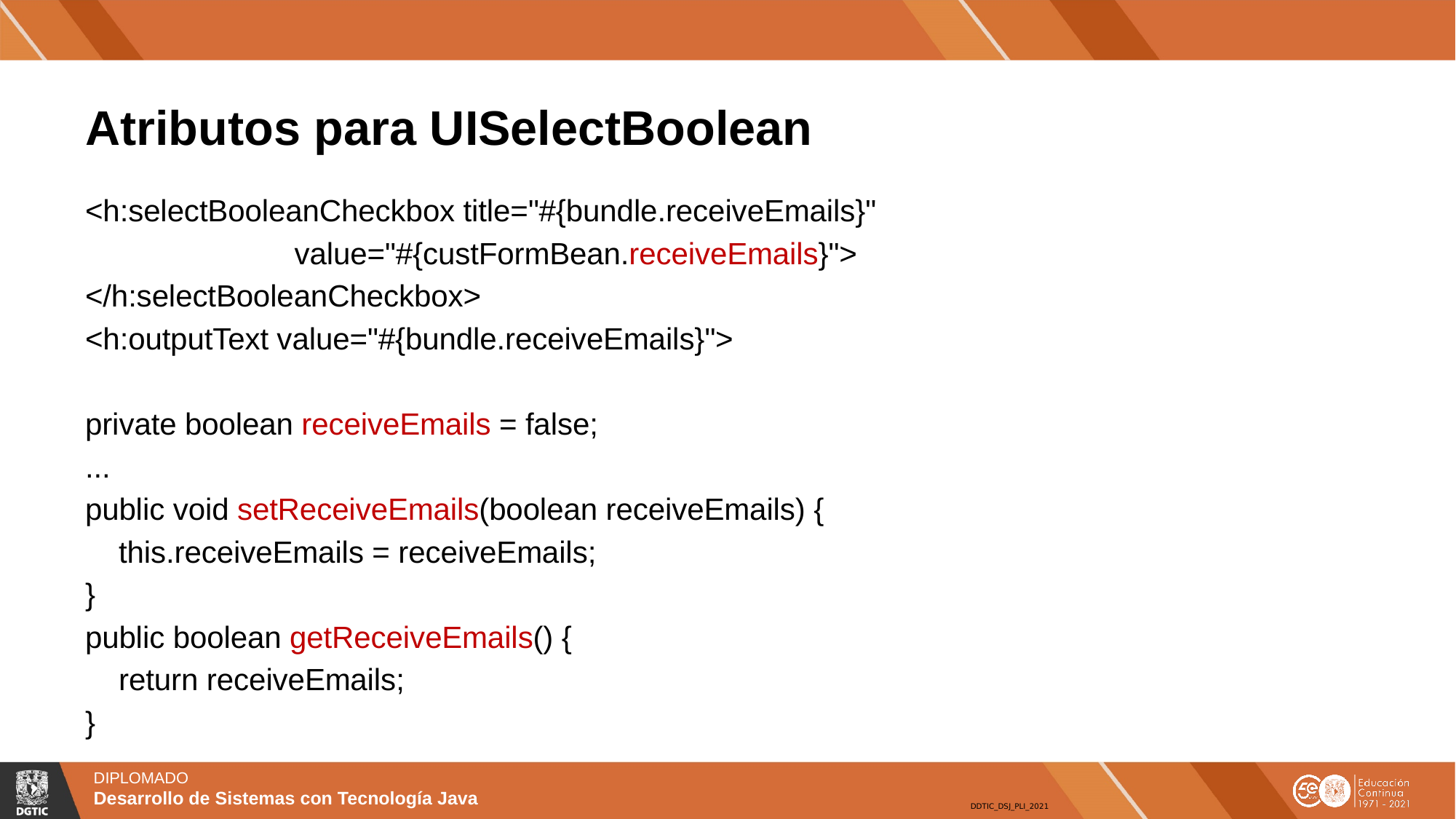

# Atributos para UISelectBoolean
<h:selectBooleanCheckbox title="#{bundle.receiveEmails}"
                         value="#{custFormBean.receiveEmails}">
</h:selectBooleanCheckbox>
<h:outputText value="#{bundle.receiveEmails}">

private boolean receiveEmails = false;
...
public void setReceiveEmails(boolean receiveEmails) {
    this.receiveEmails = receiveEmails;
}
public boolean getReceiveEmails() {
    return receiveEmails;
}